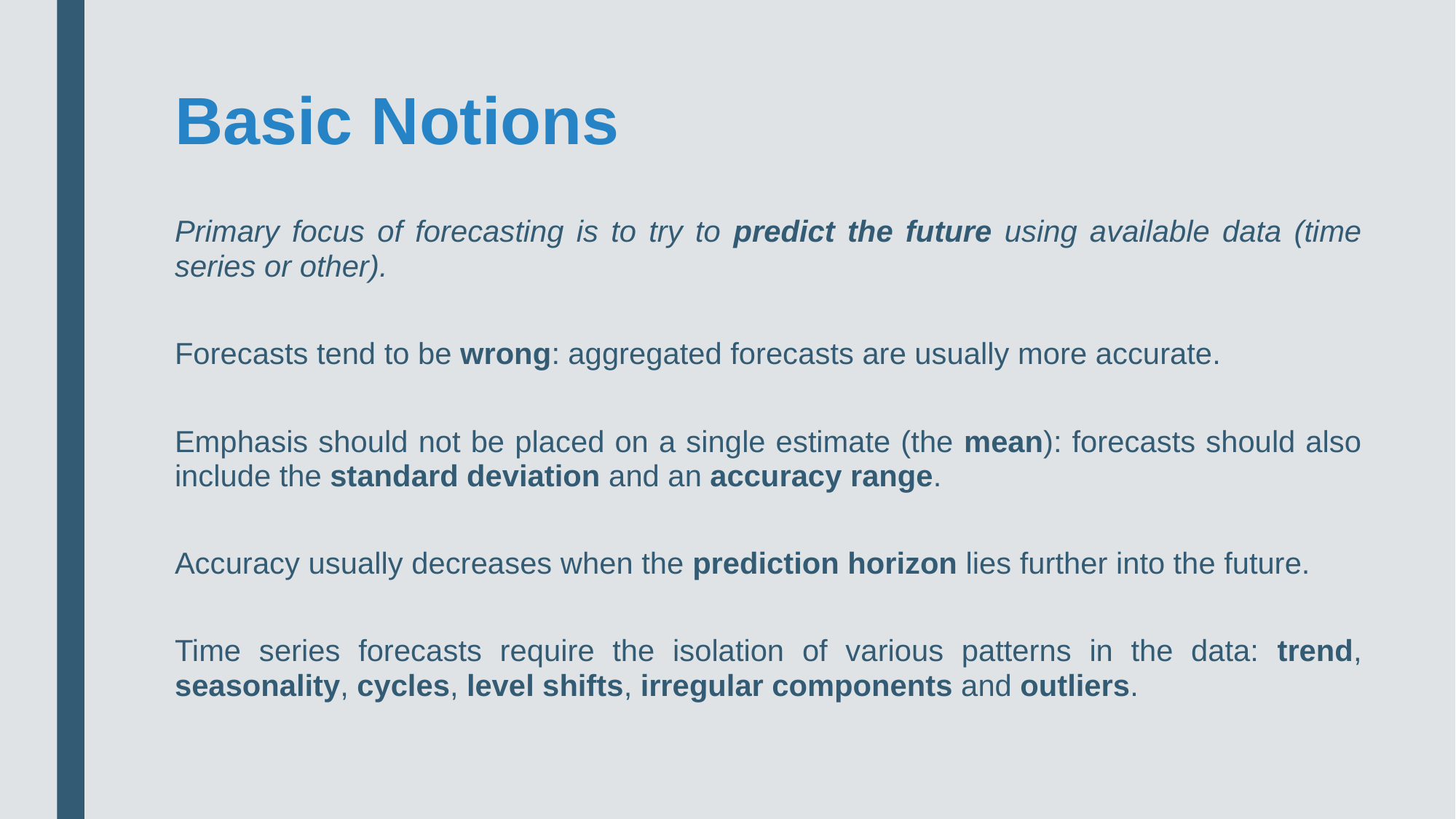

# Basic Notions
Primary focus of forecasting is to try to predict the future using available data (time series or other).

Forecasts tend to be wrong: aggregated forecasts are usually more accurate.

Emphasis should not be placed on a single estimate (the mean): forecasts should also include the standard deviation and an accuracy range.

Accuracy usually decreases when the prediction horizon lies further into the future.

Time series forecasts require the isolation of various patterns in the data: trend, seasonality, cycles, level shifts, irregular components and outliers.